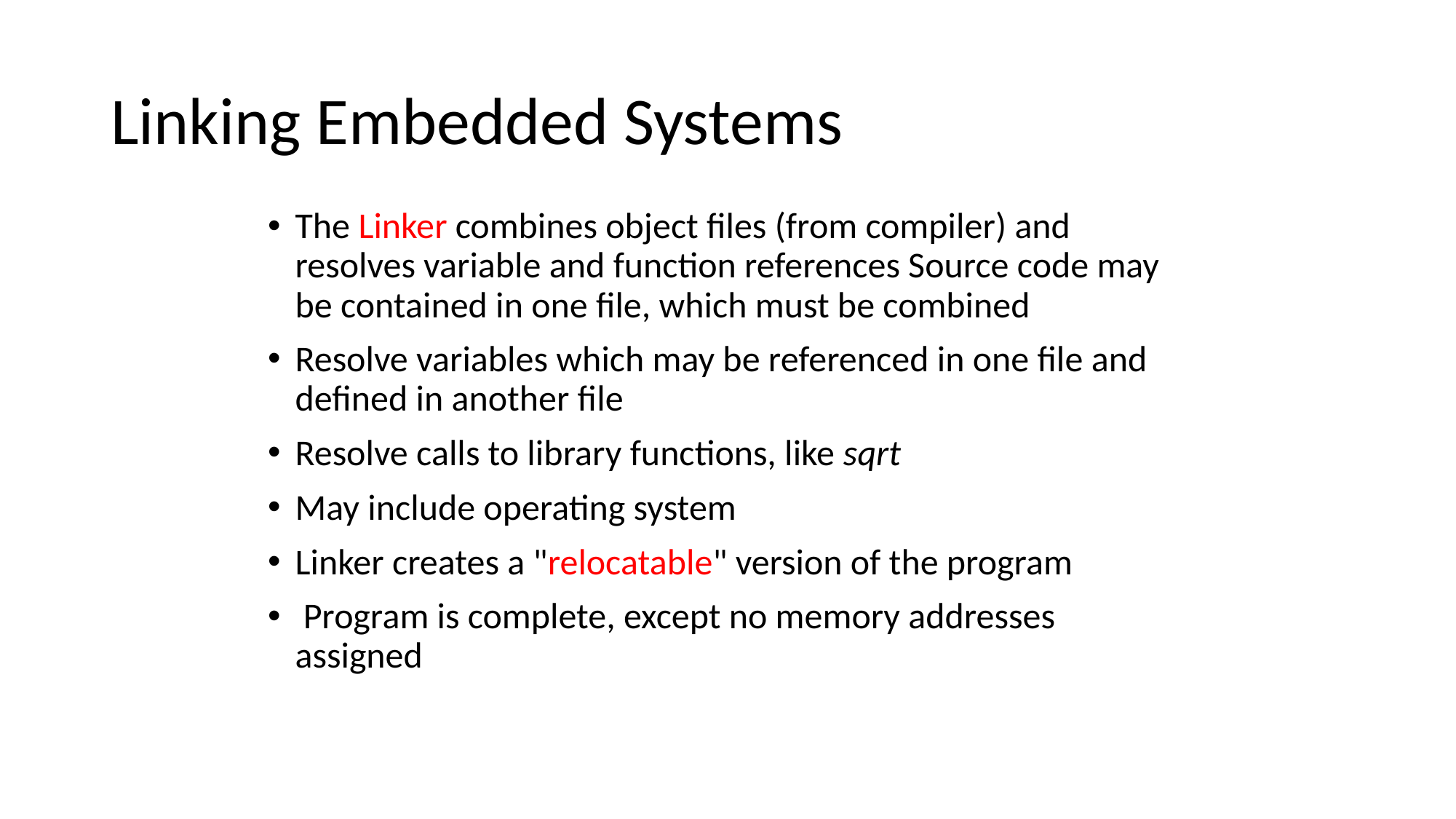

# Linking Embedded Systems
The Linker combines object files (from compiler) and resolves variable and function references Source code may be contained in one file, which must be combined
Resolve variables which may be referenced in one file and defined in another file
Resolve calls to library functions, like sqrt
May include operating system
Linker creates a "relocatable" version of the program
 Program is complete, except no memory addresses assigned